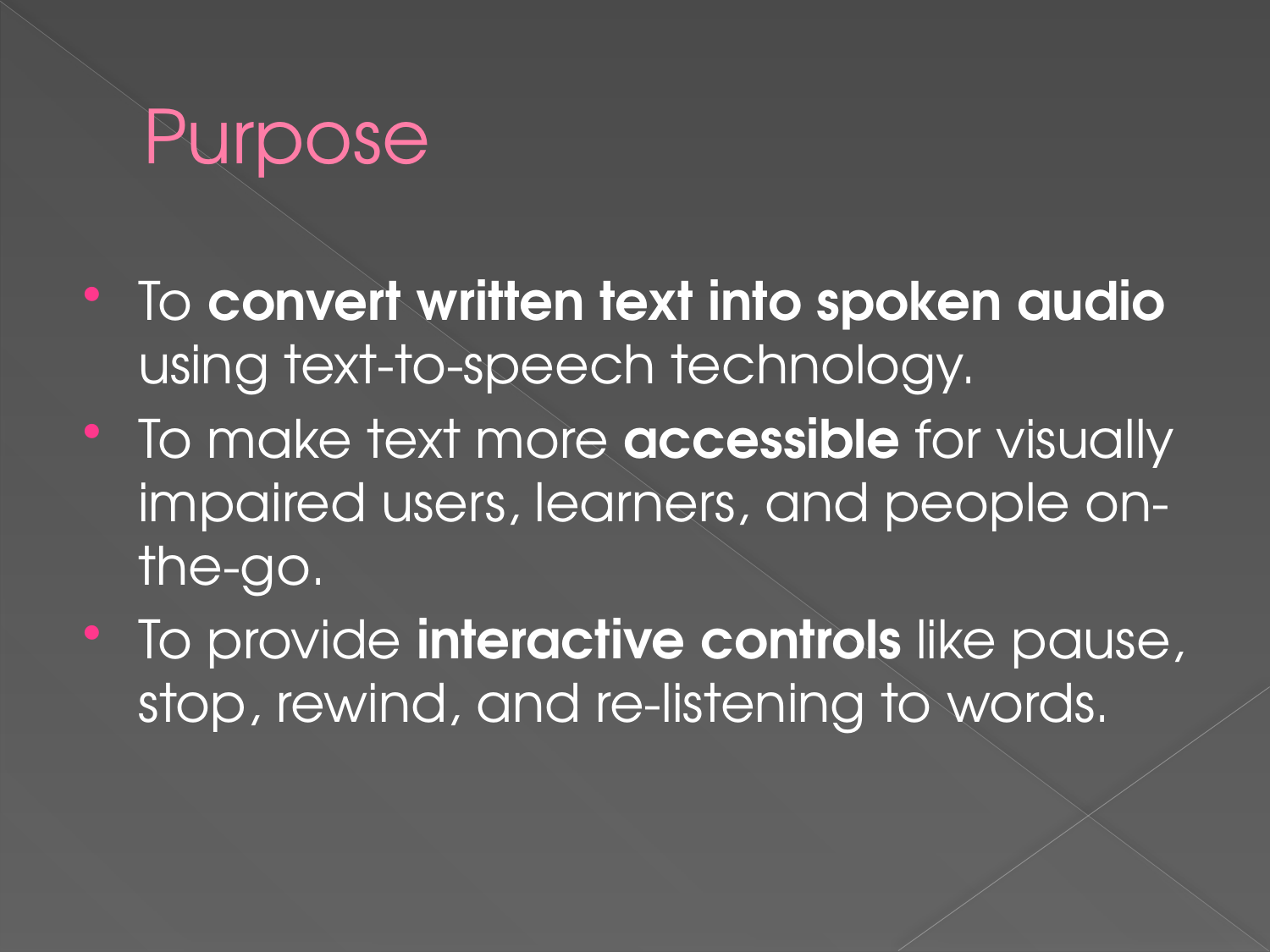

# Purpose
To convert written text into spoken audio using text-to-speech technology.
To make text more accessible for visually impaired users, learners, and people on-the-go.
To provide interactive controls like pause, stop, rewind, and re-listening to words.